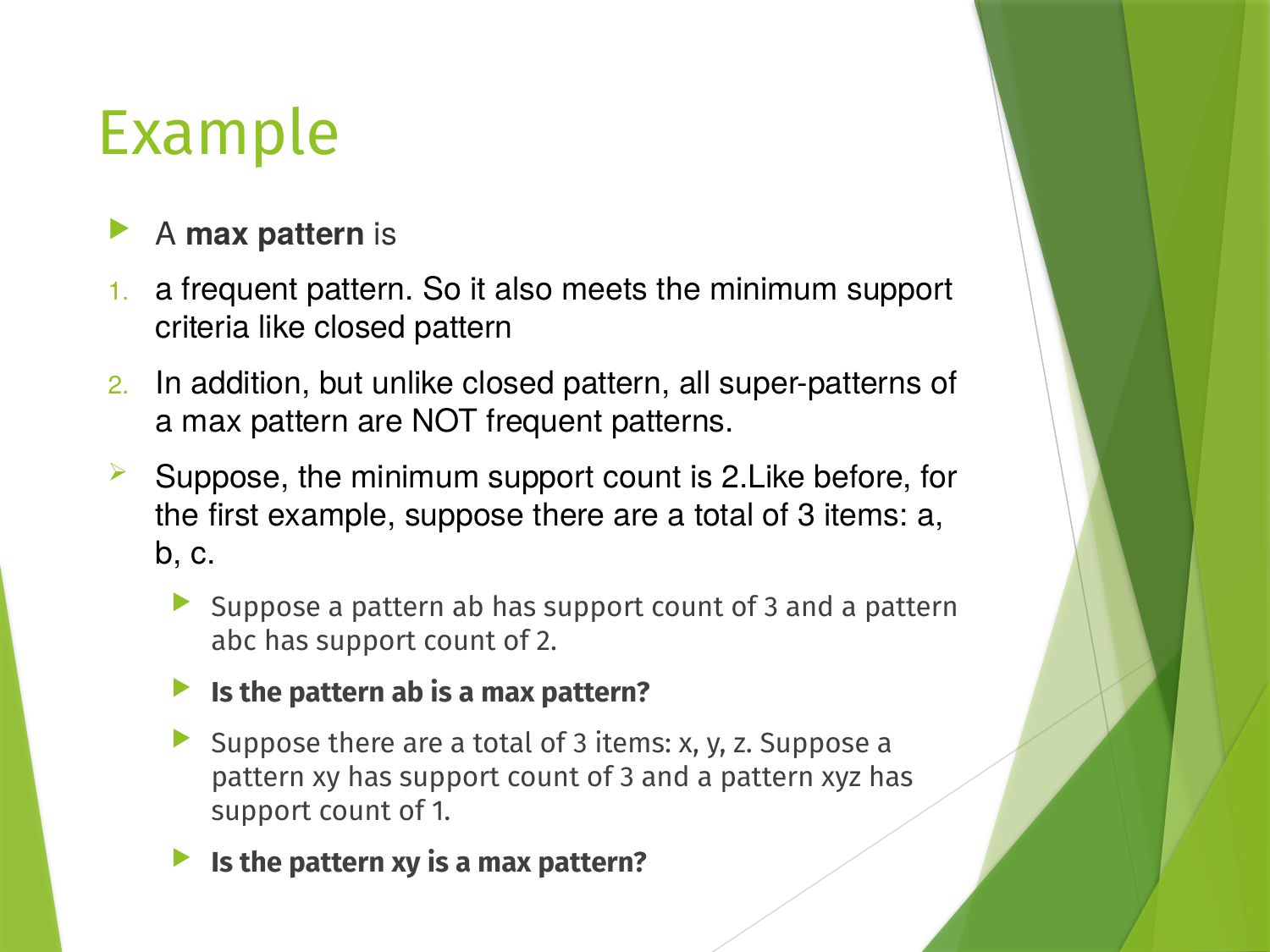

# Example
A max pattern is
a frequent pattern. So it also meets the minimum support criteria like closed pattern
In addition, but unlike closed pattern, all super-patterns of a max pattern are NOT frequent patterns.
Suppose, the minimum support count is 2.Like before, for the first example, suppose there are a total of 3 items: a, b, c.
Suppose a pattern ab has support count of 3 and a pattern abc has support count of 2.
Is the pattern ab is a max pattern?
Suppose there are a total of 3 items: x, y, z. Suppose a pattern xy has support count of 3 and a pattern xyz has support count of 1.
Is the pattern xy is a max pattern?